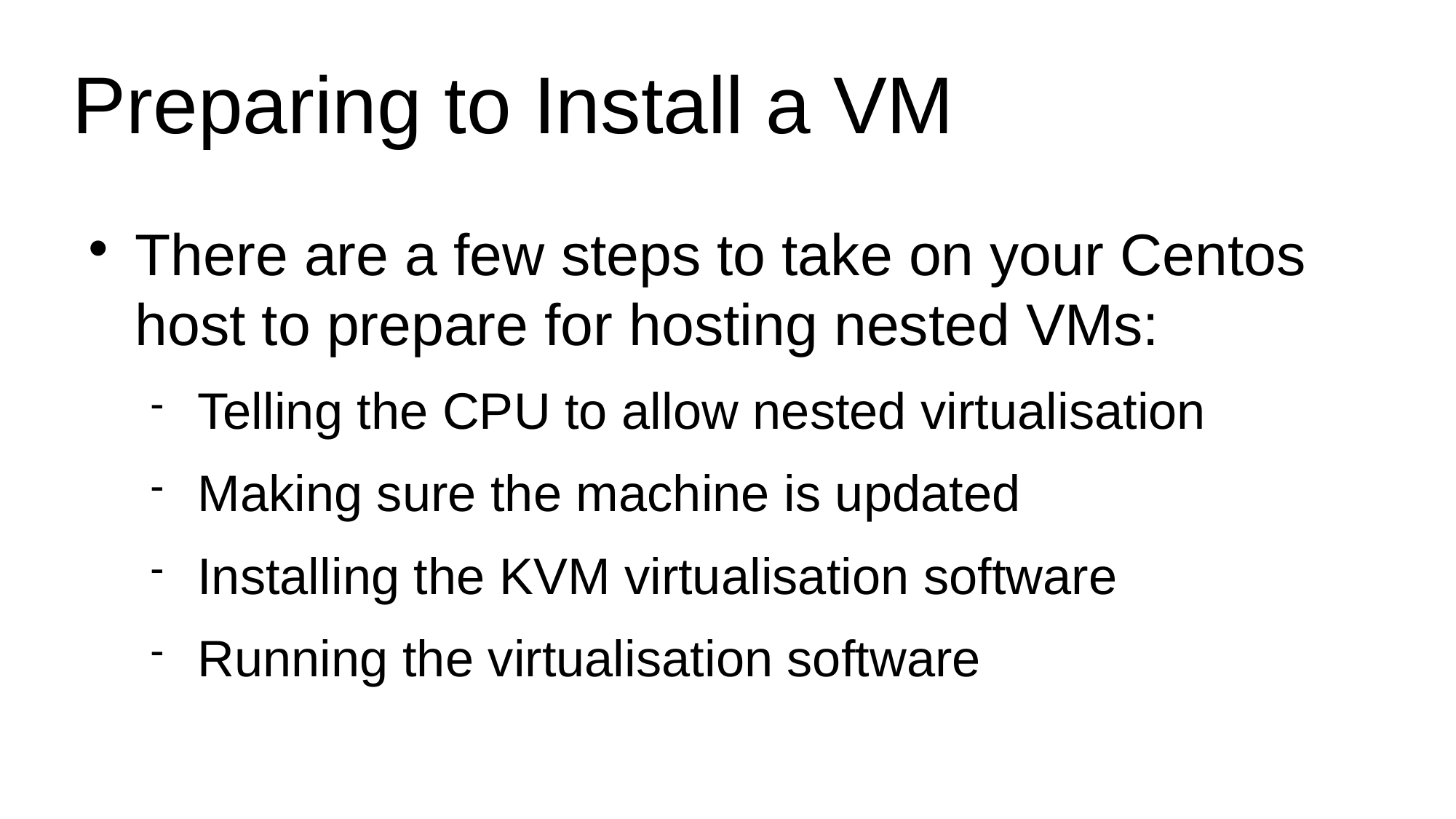

Preparing to Install a VM
There are a few steps to take on your Centos host to prepare for hosting nested VMs:
Telling the CPU to allow nested virtualisation
Making sure the machine is updated
Installing the KVM virtualisation software
Running the virtualisation software